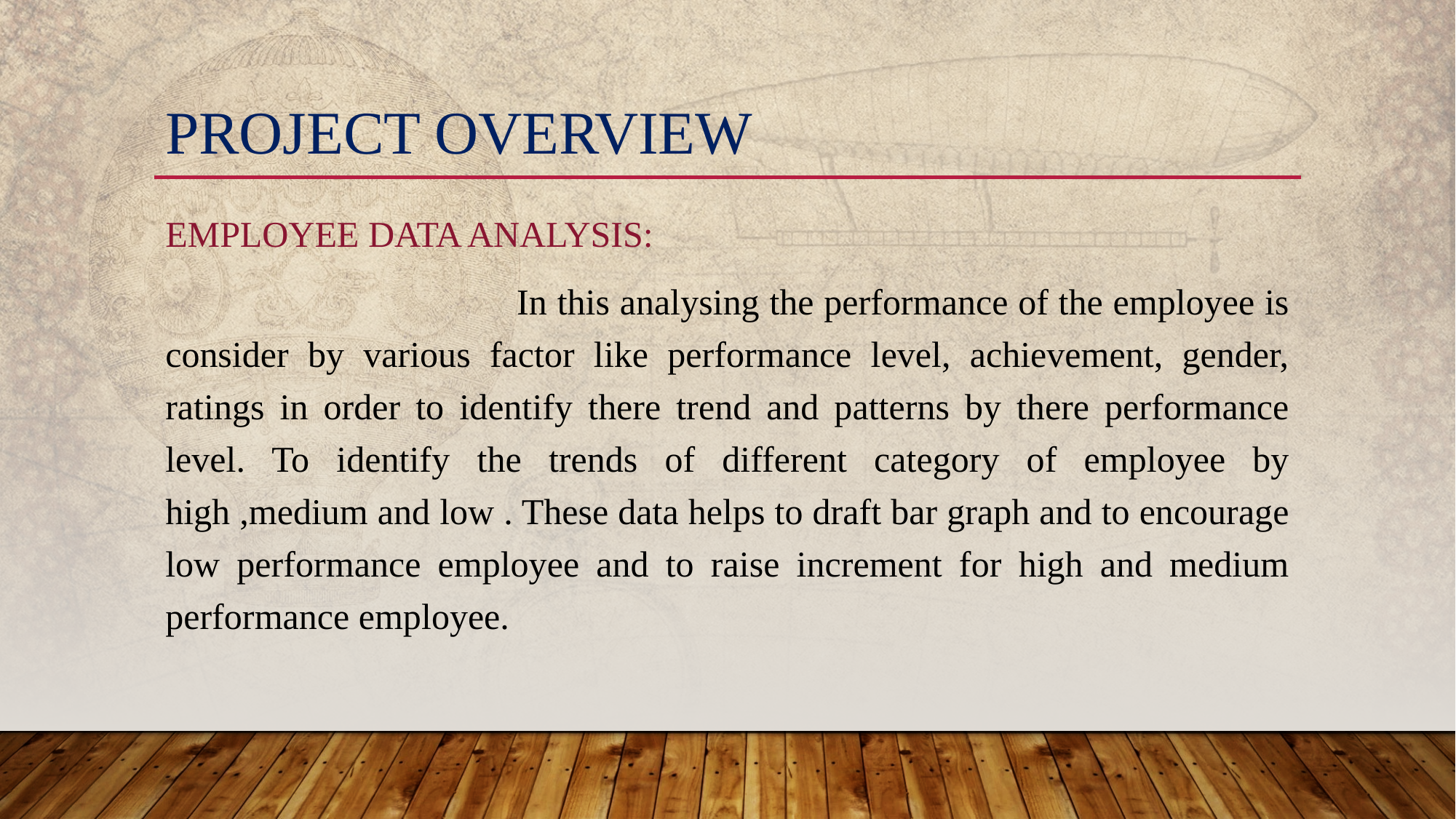

# Project overview
EMPLOYEE DATA ANALYSIS:
                                   In this analysing the performance of the employee is consider by various factor like performance level, achievement, gender, ratings in order to identify there trend and patterns by there performance level. To identify the trends of different category of employee by high ,medium and low . These data helps to draft bar graph and to encourage low performance employee and to raise increment for high and medium performance employee.